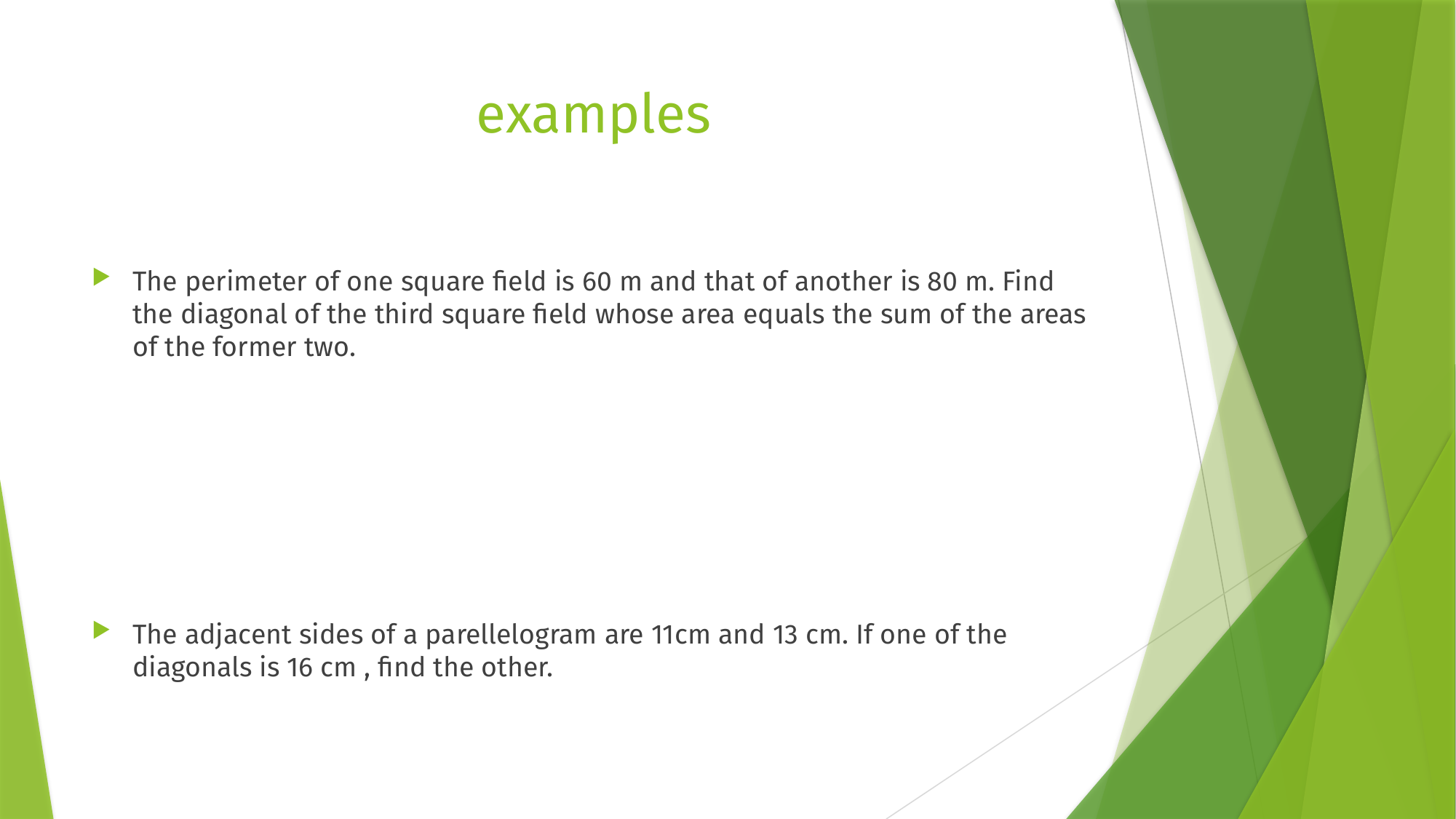

# examples
The perimeter of one square field is 60 m and that of another is 80 m. Find the diagonal of the third square field whose area equals the sum of the areas of the former two.

The adjacent sides of a parellelogram are 11cm and 13 cm. If one of the diagonals is 16 cm , find the other.